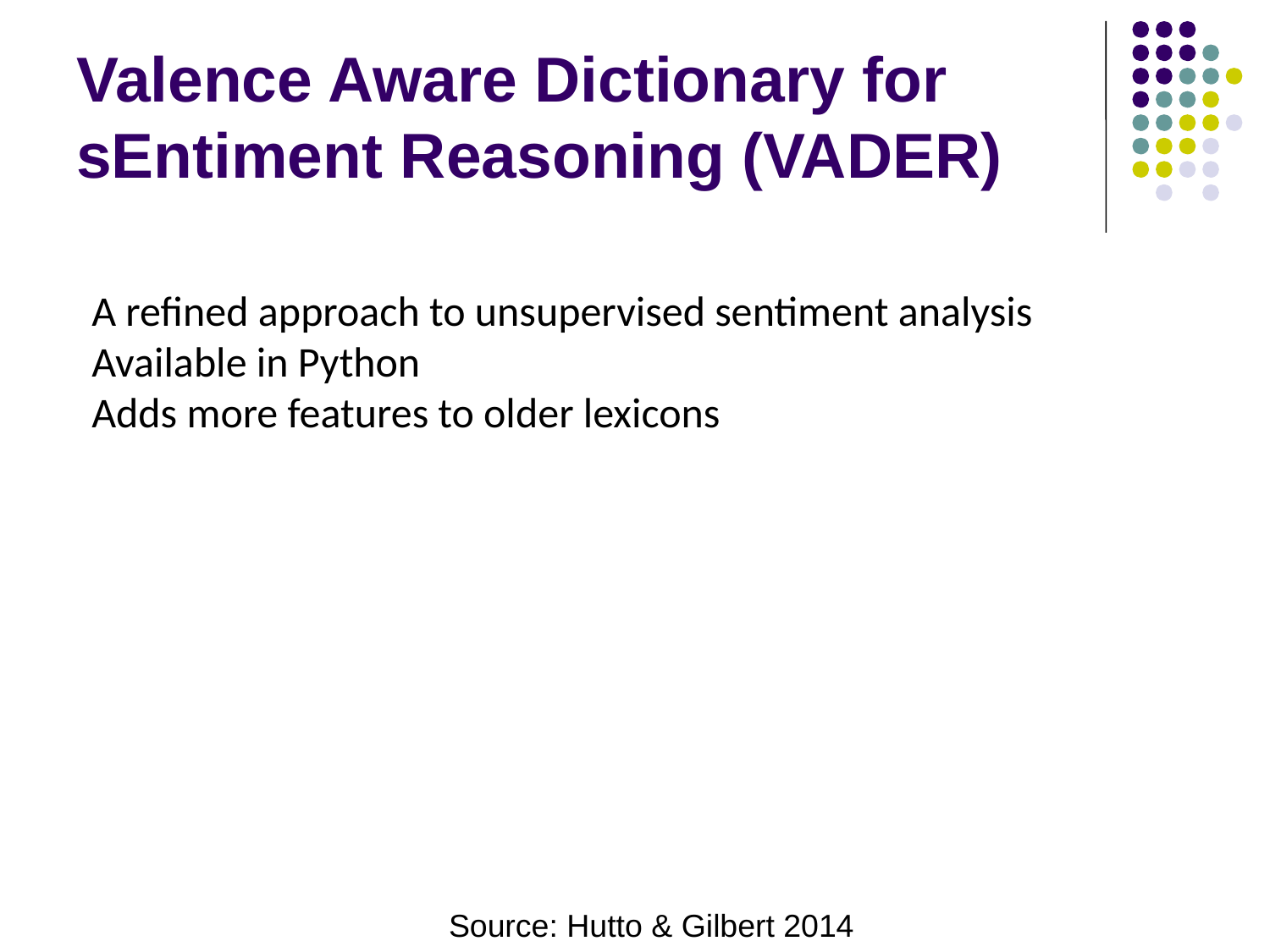

# Valence Aware Dictionary for sEntiment Reasoning (VADER)
A refined approach to unsupervised sentiment analysis
Available in Python
Adds more features to older lexicons

Source: Hutto & Gilbert 2014